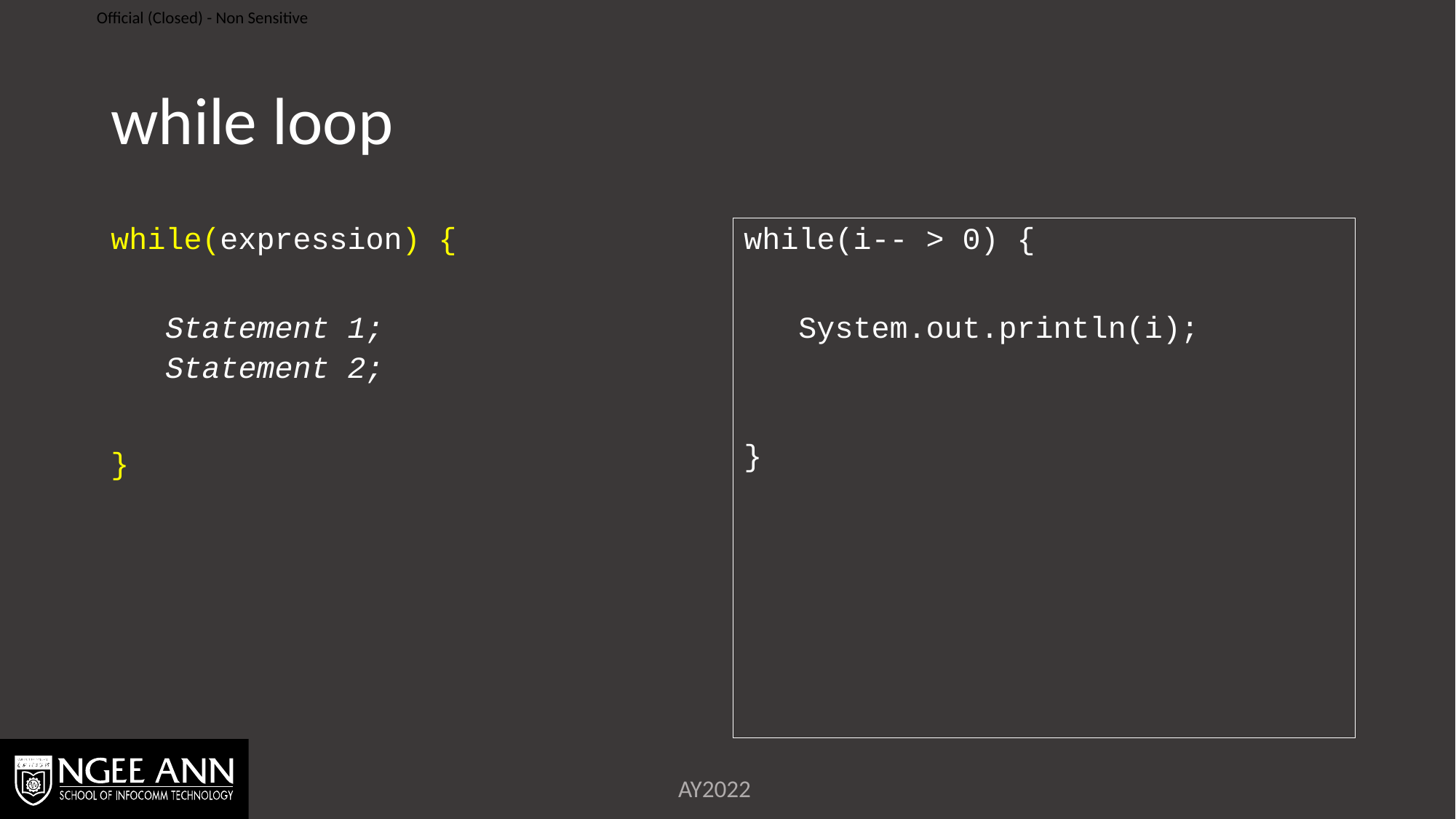

# while loop
while(expression) {

Statement 1;
Statement 2;

}
while(i-- > 0) {

System.out.println(i);

}